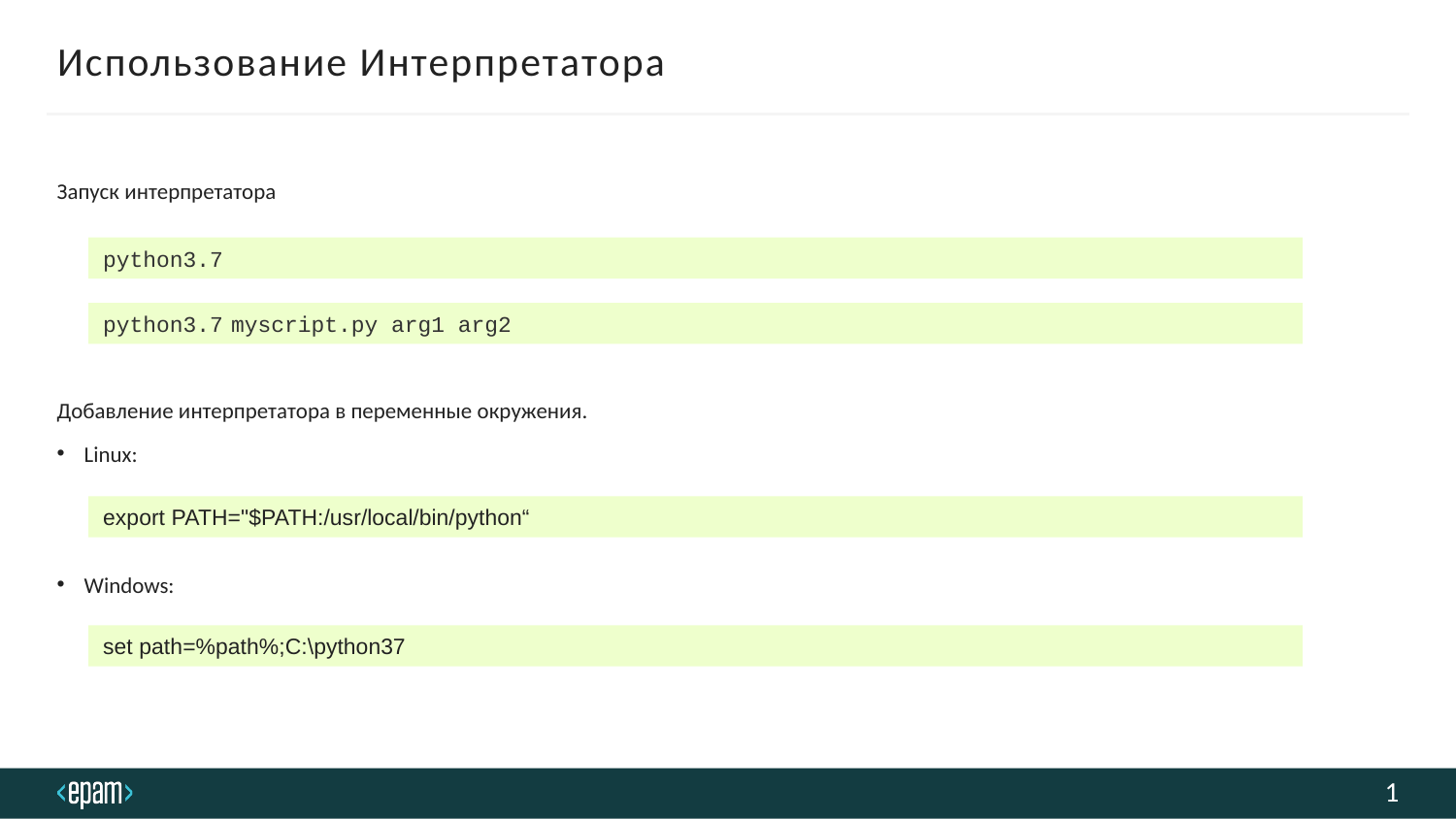

# Использование Интерпретатора
Запуск интерпретатора

Добавление интерпретатора в переменные окружения.
Linux:

Windows:

python3.7
python3.7   myscript.py arg1 arg2
export PATH="$PATH:/usr/local/bin/python“
set path=%path%;C:\python37
1